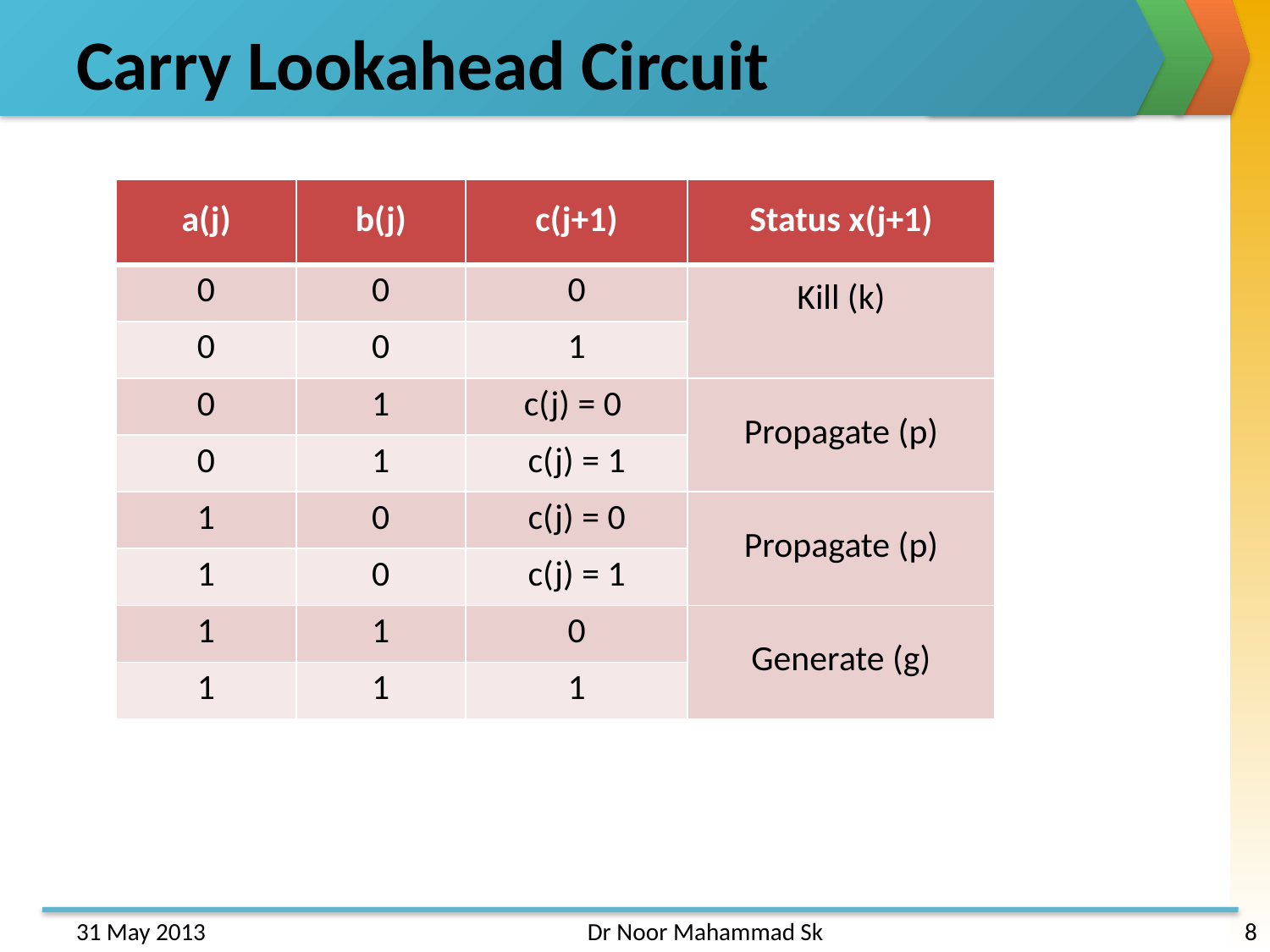

# Carry Lookahead Circuit
| a(j) | b(j) | c(j+1) | Status x(j+1) |
| --- | --- | --- | --- |
| 0 | 0 | 0 | Kill (k) |
| 0 | 0 | 1 |  |
| 0 | 1 | c(j) = 0 | Propagate (p) |
| 0 | 1 | c(j) = 1 |  |
| 1 | 0 | c(j) = 0 | Propagate (p) |
| 1 | 0 | c(j) = 1 |  |
| 1 | 1 | 0 | Generate (g) |
| 1 | 1 | 1 |  |
31 May 2013
Dr Noor Mahammad Sk
8